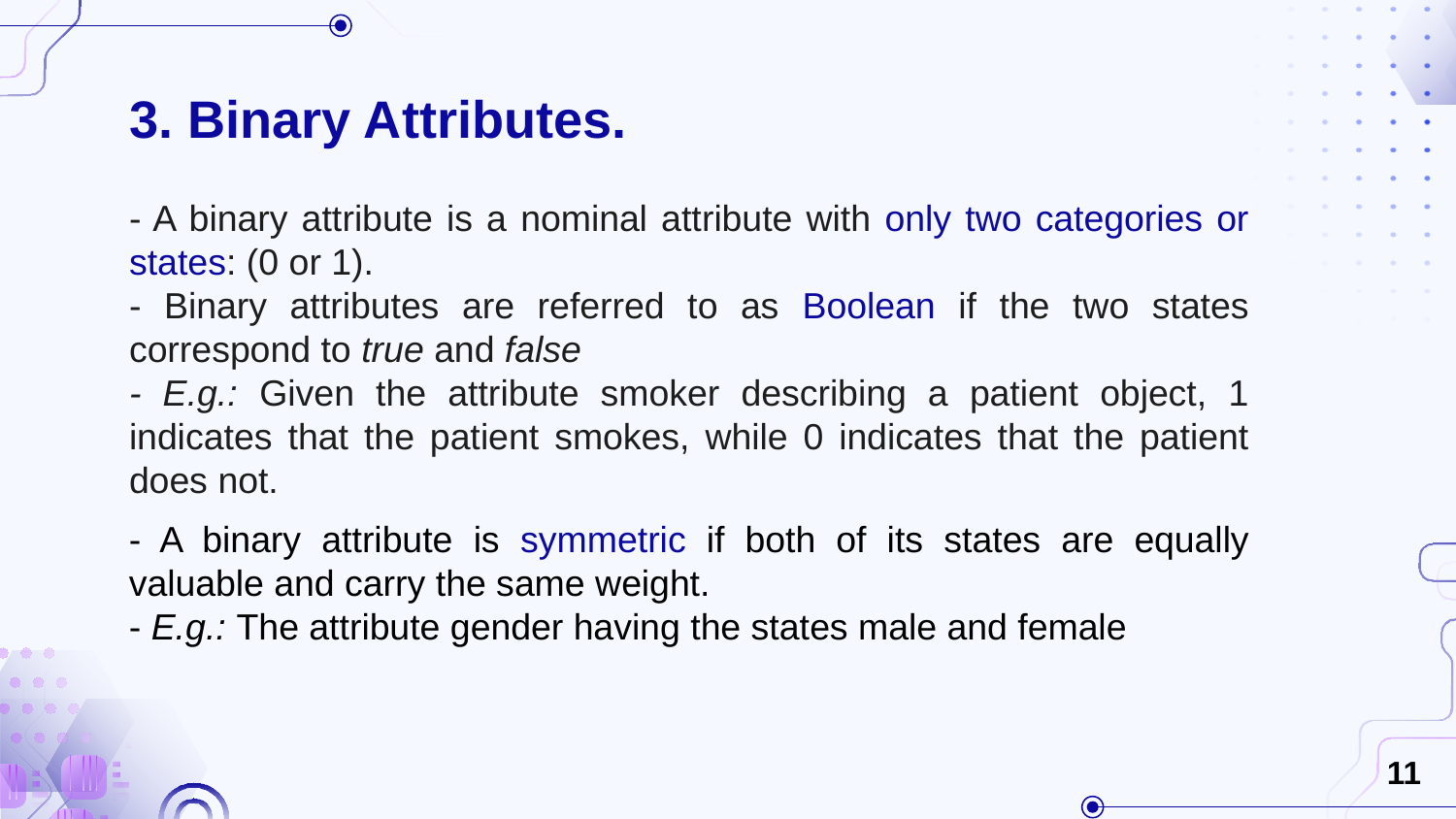

# 3. Binary Attributes.
- A binary attribute is a nominal attribute with only two categories or states: (0 or 1).
- Binary attributes are referred to as Boolean if the two states correspond to true and false
- E.g.: Given the attribute smoker describing a patient object, 1 indicates that the patient smokes, while 0 indicates that the patient does not.
- A binary attribute is symmetric if both of its states are equally valuable and carry the same weight.
- E.g.: The attribute gender having the states male and female

11